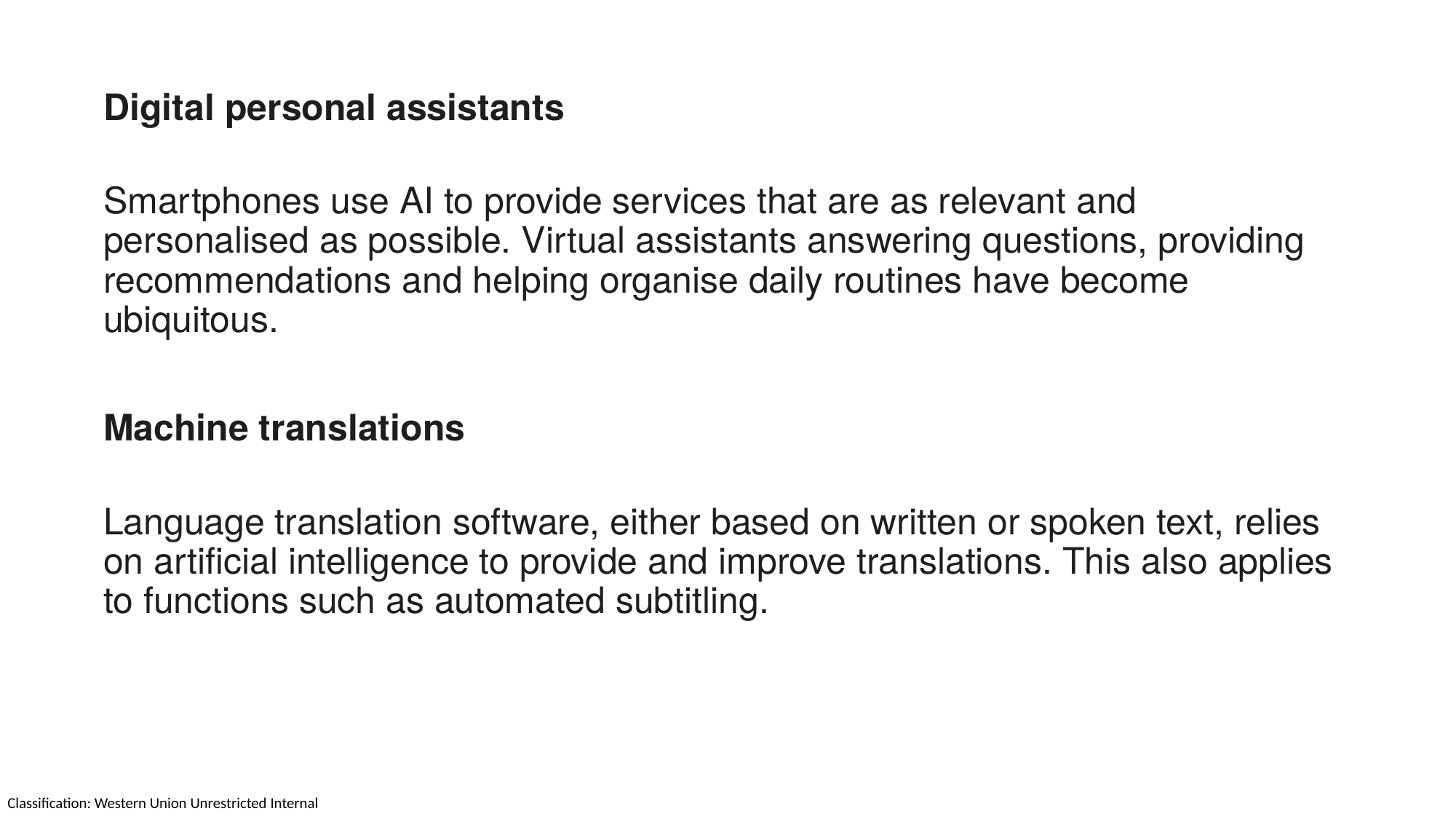

Digital personal assistants
Smartphones use AI to provide services that are as relevant and personalised as possible. Virtual assistants answering questions, providing recommendations and helping organise daily routines have become ubiquitous.

Machine translations
Language translation software, either based on written or spoken text, relies on artificial intelligence to provide and improve translations. This also applies to functions such as automated subtitling.